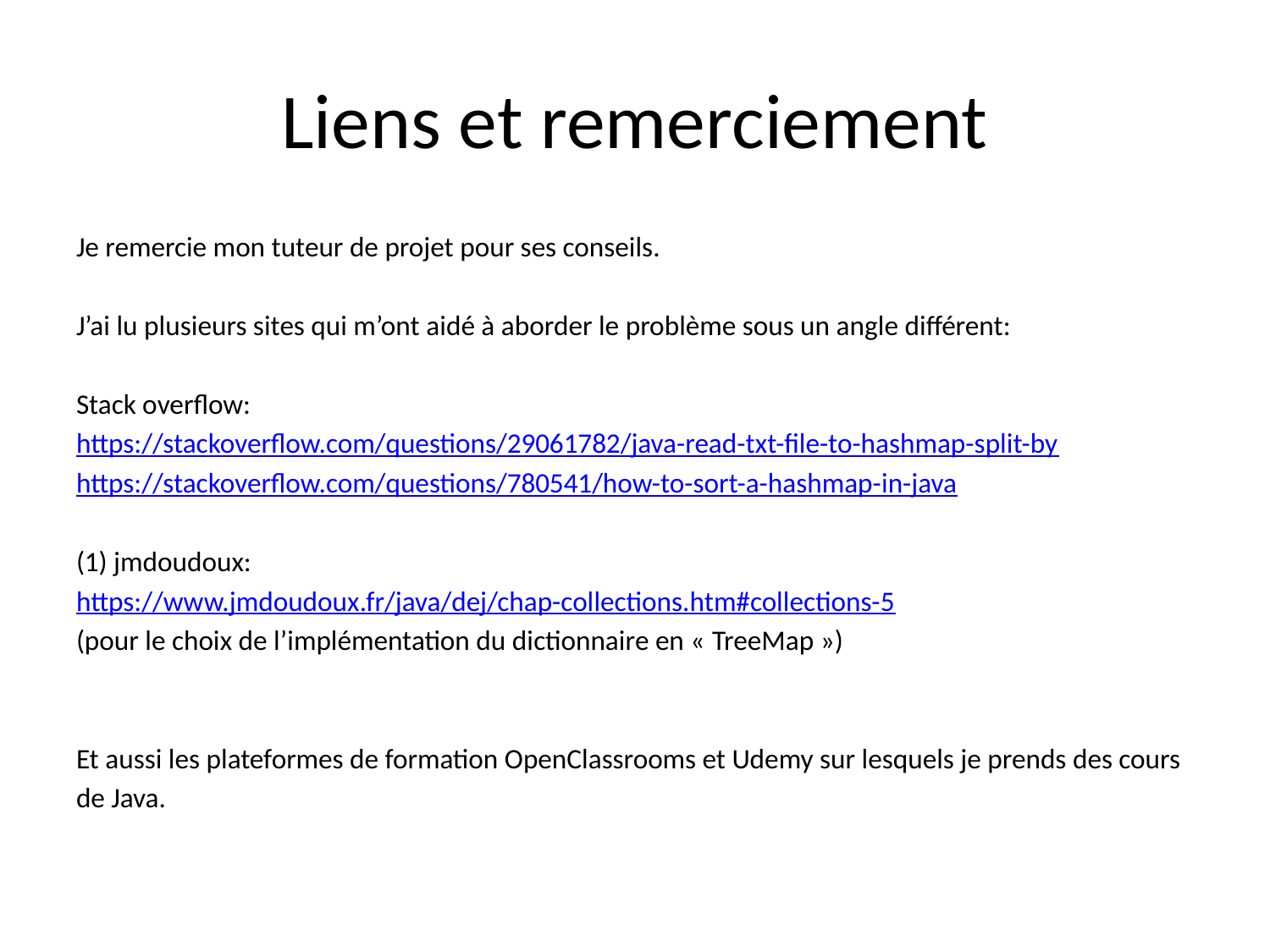

# Liens et remerciement
Je remercie mon tuteur de projet pour ses conseils.

J’ai lu plusieurs sites qui m’ont aidé à aborder le problème sous un angle différent:

Stack overflow:
https://stackoverflow.com/questions/29061782/java-read-txt-file-to-hashmap-split-by
https://stackoverflow.com/questions/780541/how-to-sort-a-hashmap-in-java

(1) jmdoudoux:
https://www.jmdoudoux.fr/java/dej/chap-collections.htm#collections-5
(pour le choix de l’implémentation du dictionnaire en « TreeMap »)

Et aussi les plateformes de formation OpenClassrooms et Udemy sur lesquels je prends des cours
de Java.